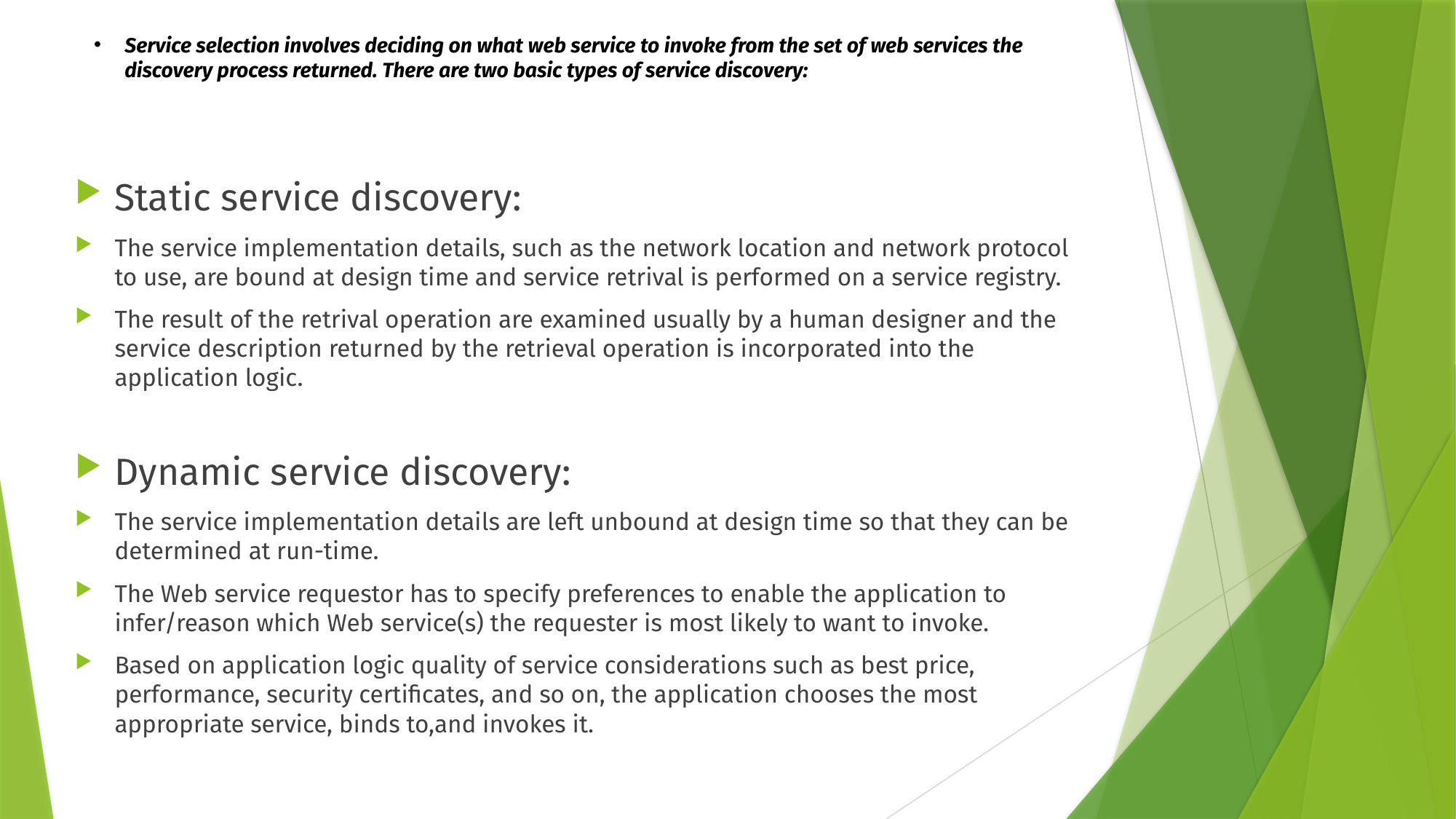

# Service selection involves deciding on what web service to invoke from the set of web services the discovery process returned. There are two basic types of service discovery:

Static service discovery:
The service implementation details, such as the network location and network protocol to use, are bound at design time and service retrival is performed on a service registry.
The result of the retrival operation are examined usually by a human designer and the service description returned by the retrieval operation is incorporated into the application logic.

Dynamic service discovery:
The service implementation details are left unbound at design time so that they can be determined at run-time.
The Web service requestor has to specify preferences to enable the application to infer/reason which Web service(s) the requester is most likely to want to invoke.
Based on application logic quality of service considerations such as best price, performance, security certificates, and so on, the application chooses the most appropriate service, binds to,and invokes it.